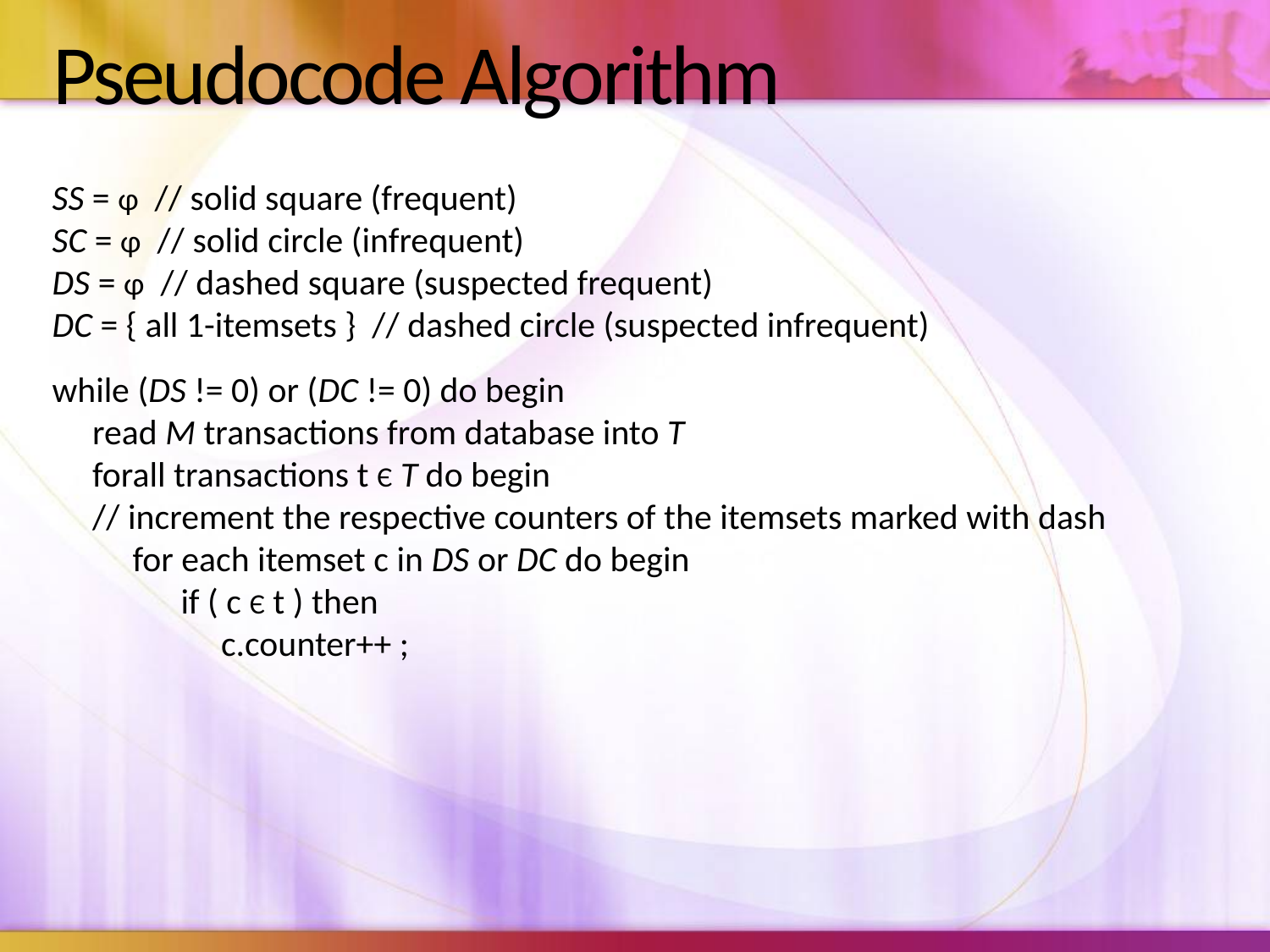

# Pseudocode Algorithm
SS = φ  // solid square (frequent)
SC = φ  // solid circle (infrequent)
DS = φ  // dashed square (suspected frequent)
DC = { all 1-itemsets }  // dashed circle (suspected infrequent)

while (DS != 0) or (DC != 0) do begin
     read M transactions from database into T
     forall transactions t Є T do begin
     // increment the respective counters of the itemsets marked with dash
          for each itemset c in DS or DC do begin
                if ( c Є t ) then
                     c.counter++ ;